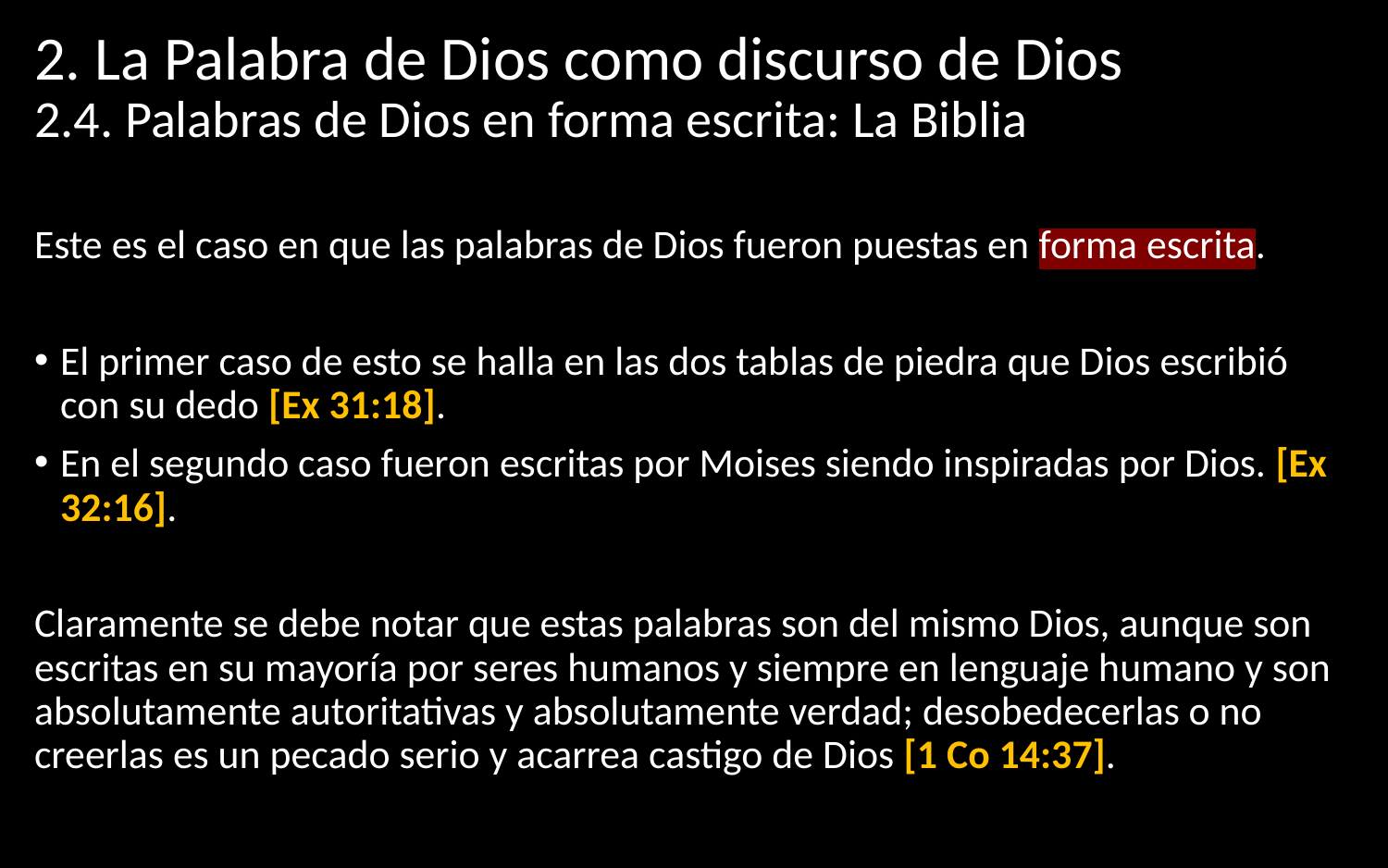

# 2. La Palabra de Dios como discurso de Dios 2.4. Palabras de Dios en forma escrita: La Biblia
Este es el caso en que las palabras de Dios fueron puestas en forma escrita.

El primer caso de esto se halla en las dos tablas de piedra que Dios escribió con su dedo [Ex 31:18].
En el segundo caso fueron escritas por Moises siendo inspiradas por Dios. [Ex 32:16].

Claramente se debe notar que estas palabras son del mismo Dios, aunque son escritas en su mayoría por seres humanos y siempre en lenguaje humano y son absolutamente autoritativas y absolutamente verdad; desobedecerlas o no creerlas es un pecado serio y acarrea castigo de Dios [1 Co 14:37].